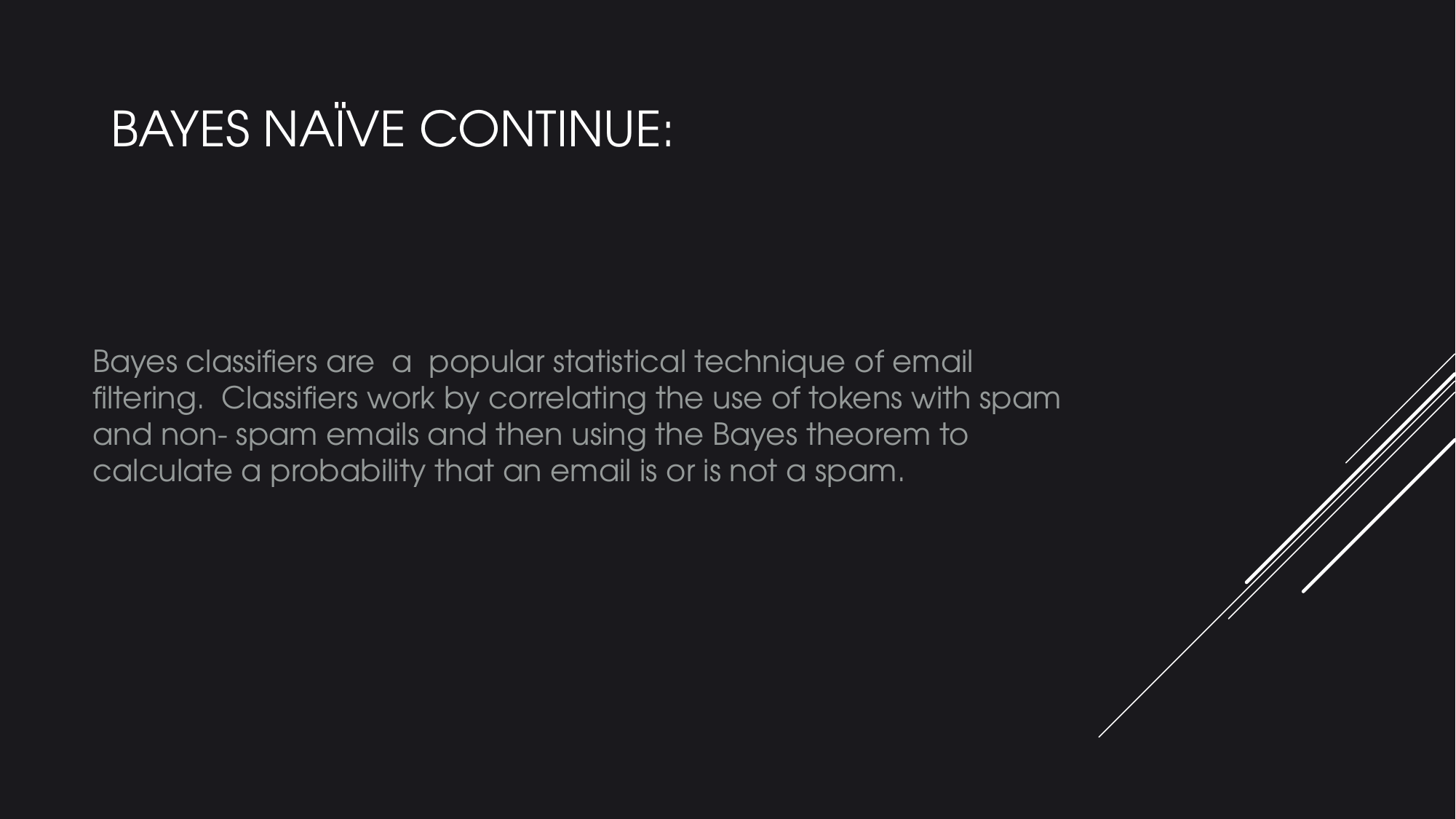

# Bayes Naïve Continue:
Bayes classifiers are  a  popular statistical technique of email filtering.  Classifiers work by correlating the use of tokens with spam and non- spam emails and then using the Bayes theorem to calculate a probability that an email is or is not a spam.